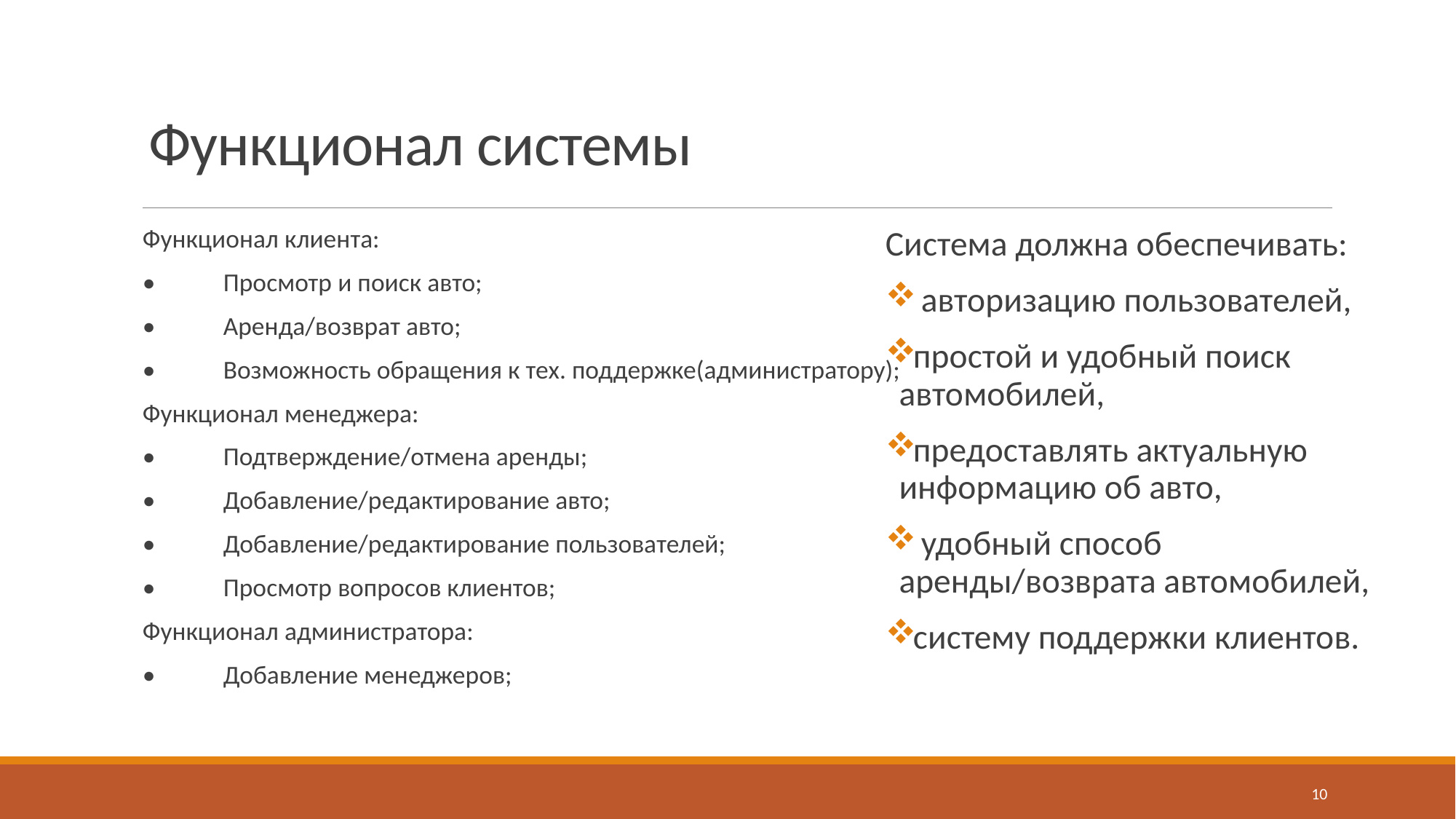

# Функционал системы
Функционал клиента:
•	Просмотр и поиск авто;
•	Аренда/возврат авто;
•	Возможность обращения к тех. поддержке(администратору);
Функционал менеджера:
•	Подтверждение/отмена аренды;
•	Добавление/редактирование авто;
•	Добавление/редактирование пользователей;
•	Просмотр вопросов клиентов;
Функционал администратора:
•	Добавление менеджеров;

Система должна обеспечивать:
 авторизацию пользователей,
простой и удобный поиск автомобилей,
предоставлять актуальную информацию об авто,
 удобный способ аренды/возврата автомобилей,
систему поддержки клиентов.

10